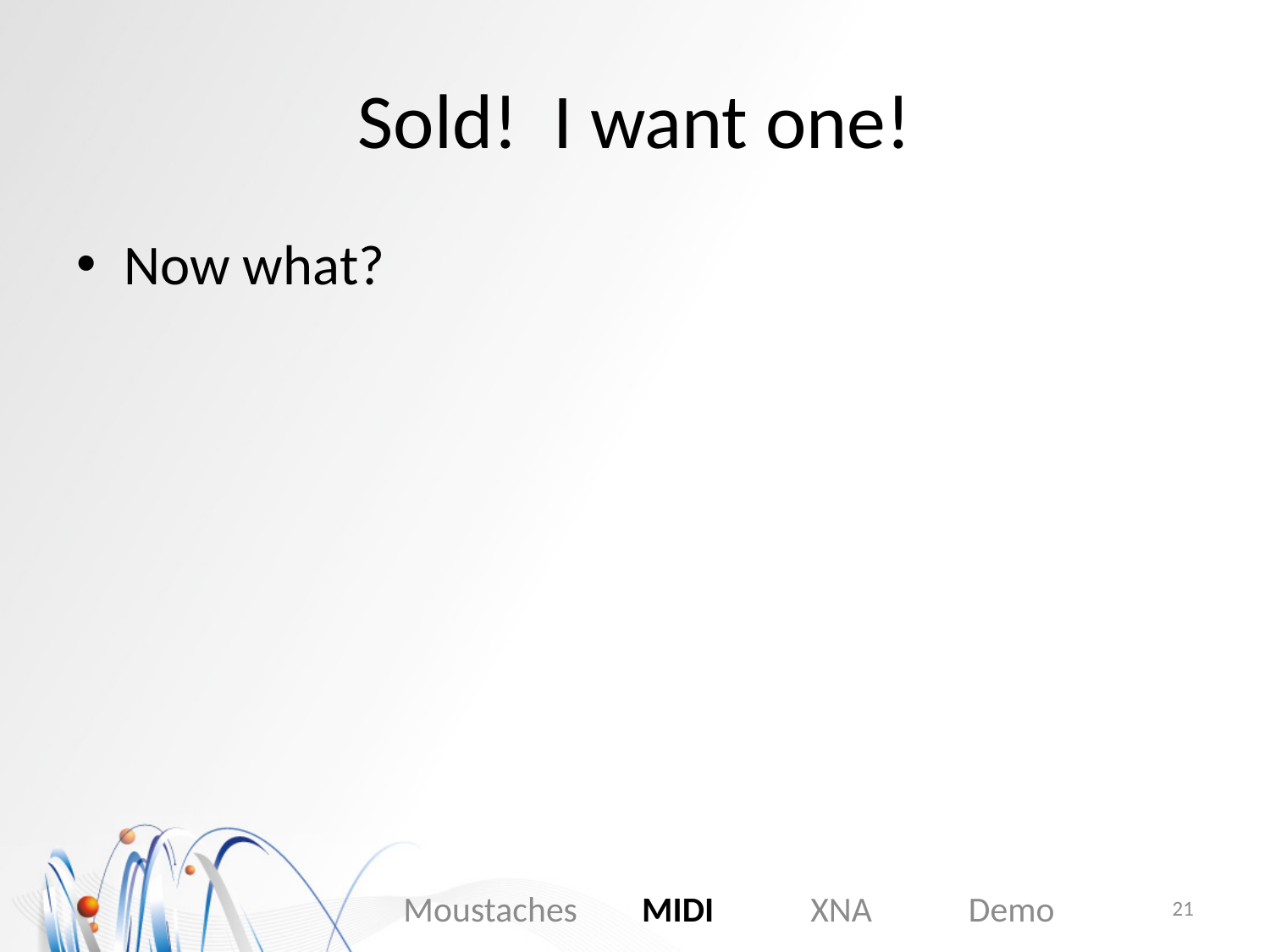

# Sold!  I want one!
Now what?
Moustaches        MIDI            XNA            Demo
21